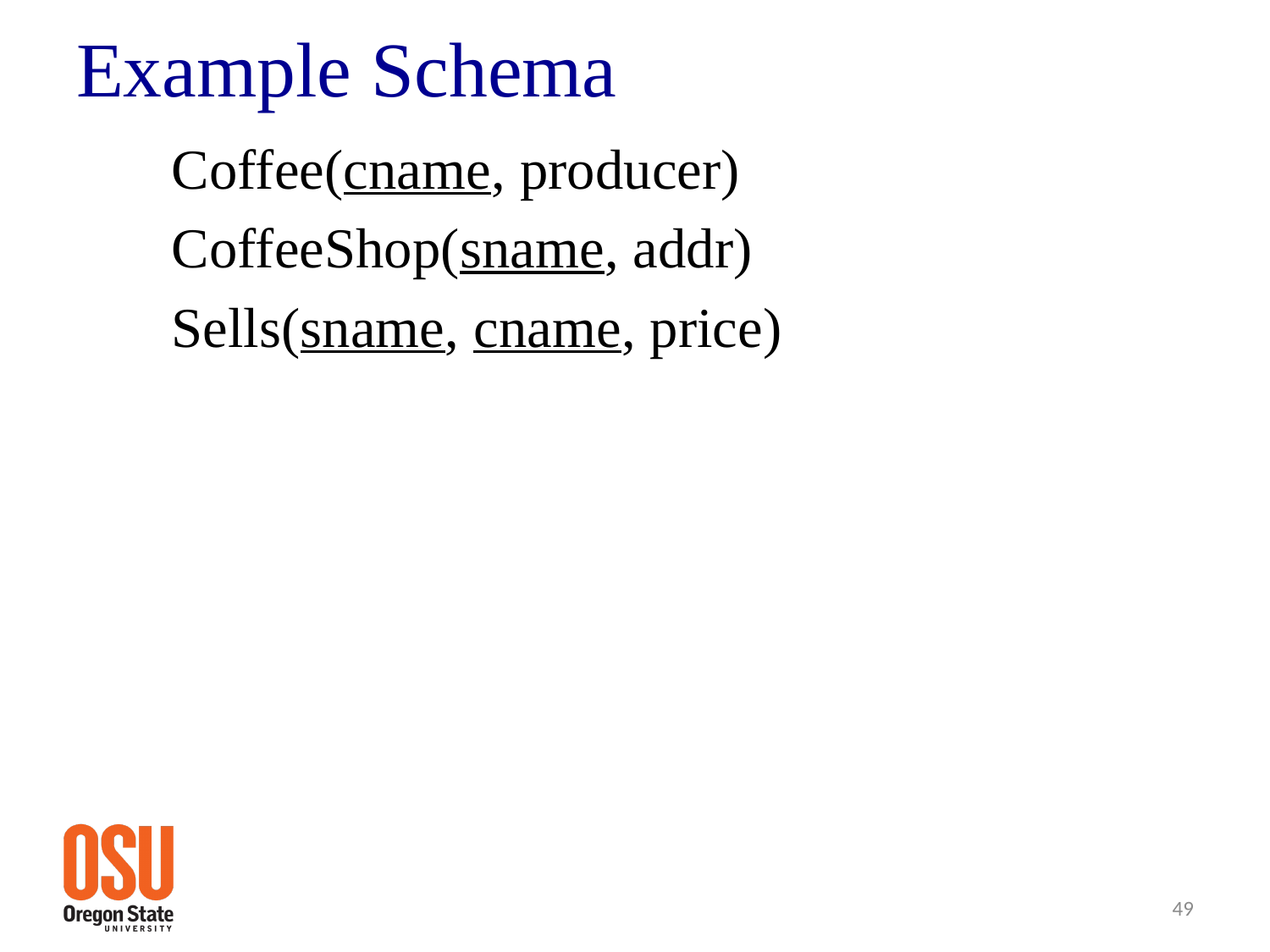

# Example Schema
	Coffee(cname, producer)
	CoffeeShop(sname, addr)
	Sells(sname, cname, price)

49